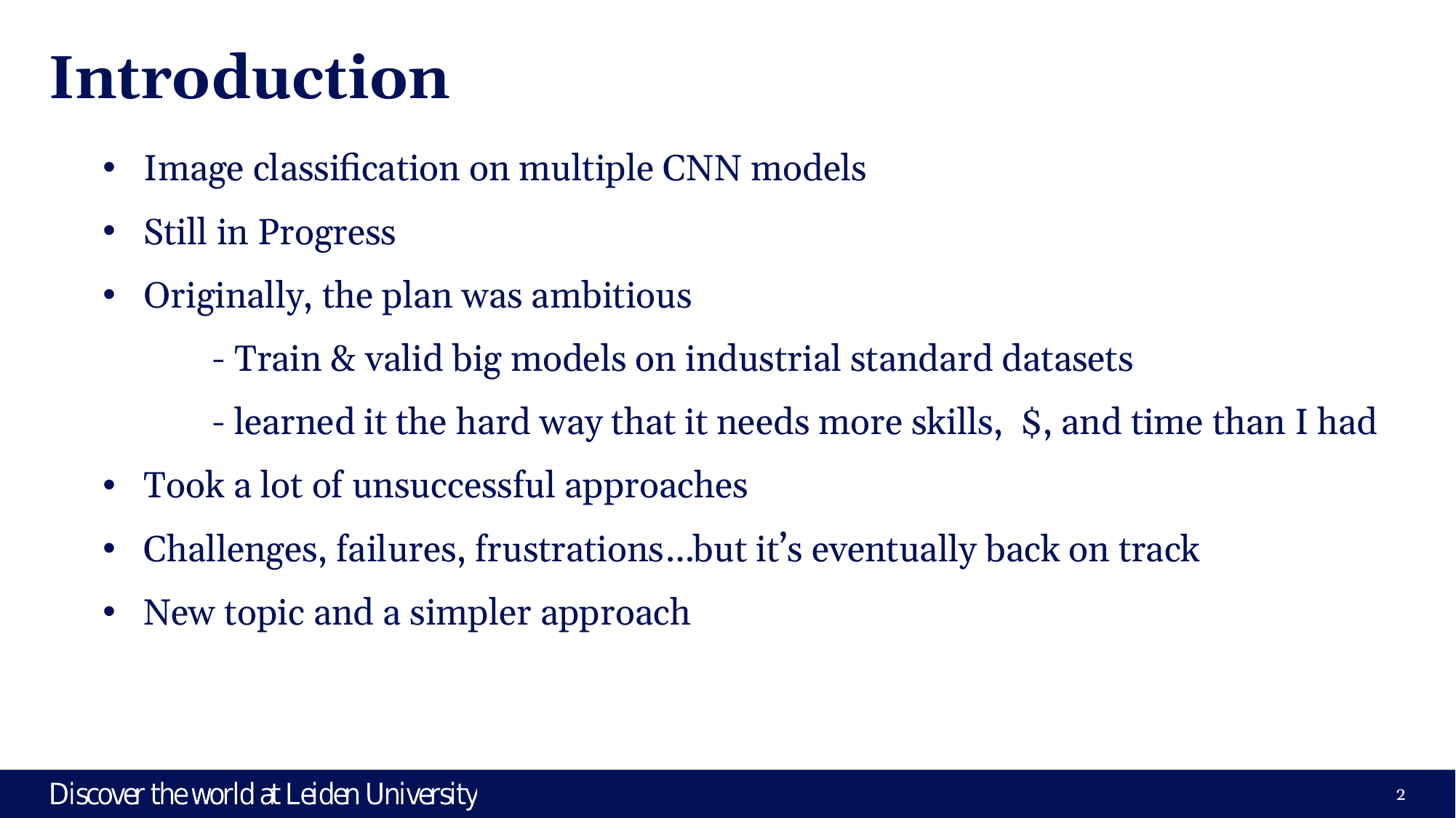

# Introduction
Image classification on multiple CNN models
Still in Progress
Originally, the plan was ambitious
	- Train & valid big models on industrial standard datasets
	- learned it the hard way that it needs more skills,  $, and time than I had
Took a lot of unsuccessful approaches
Challenges, failures, frustrations…but it’s eventually back on track
New topic and a simpler approach

2